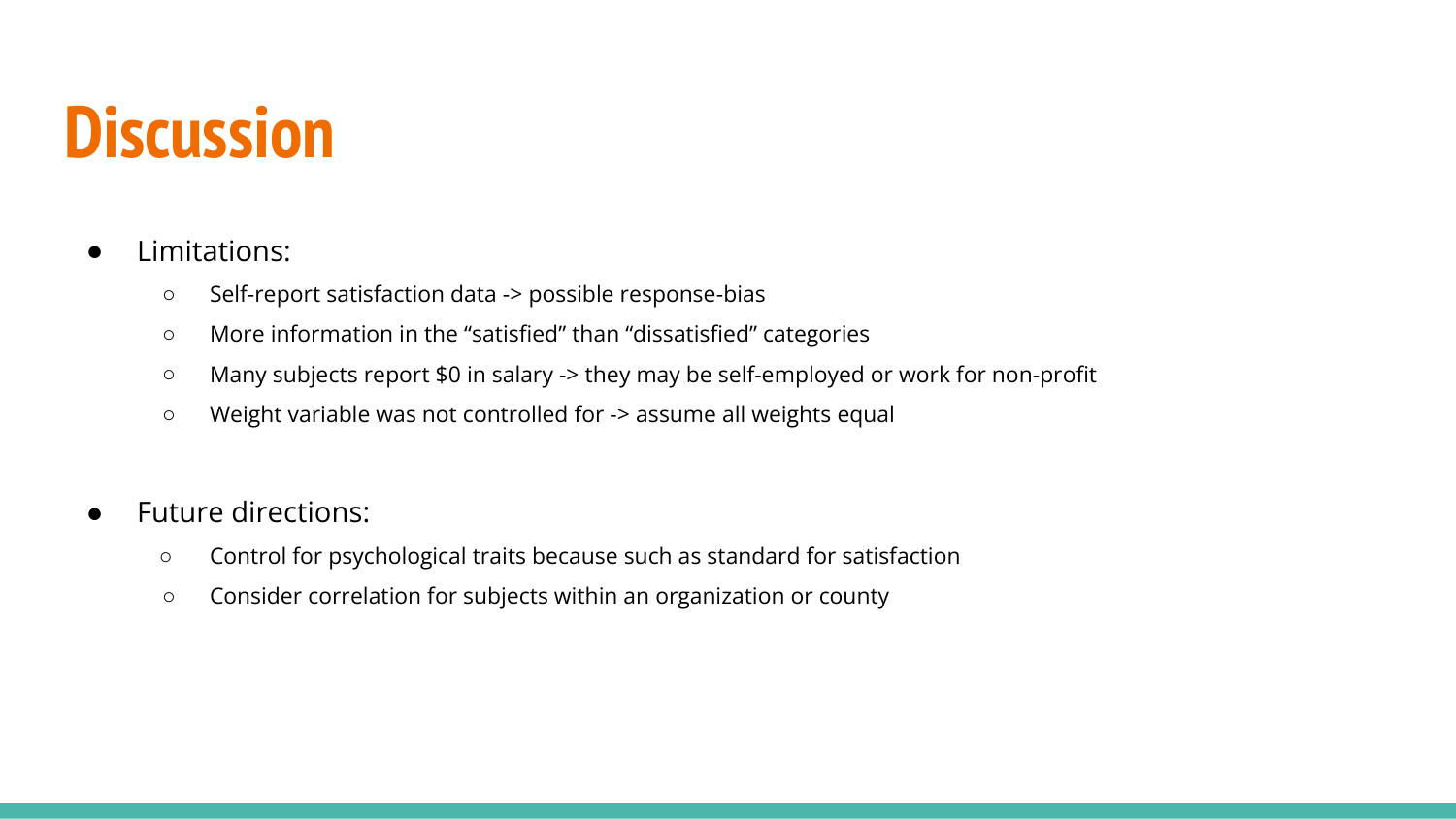

# Discussion

Limitations:
Self-report satisfaction data -> possible response-bias
More information in the “satisfied” than “dissatisfied” categories
Many subjects report $0 in salary -> they may be self-employed or work for non-profit
Weight variable was not controlled for -> assume all weights equal

Future directions:
Control for psychological traits because such as standard for satisfaction
Consider correlation for subjects within an organization or county